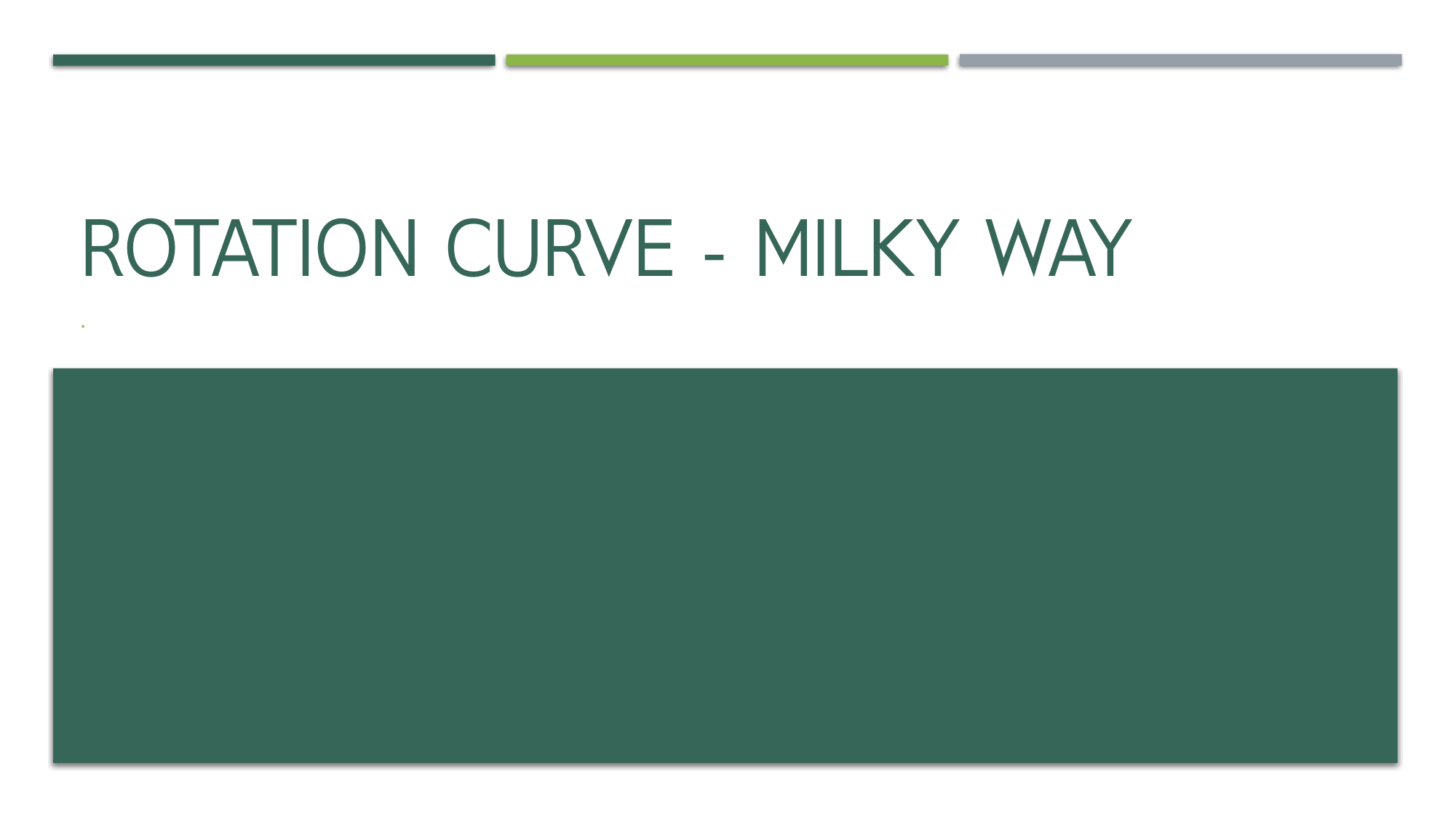

# Rotation Curve - Milky Way
.